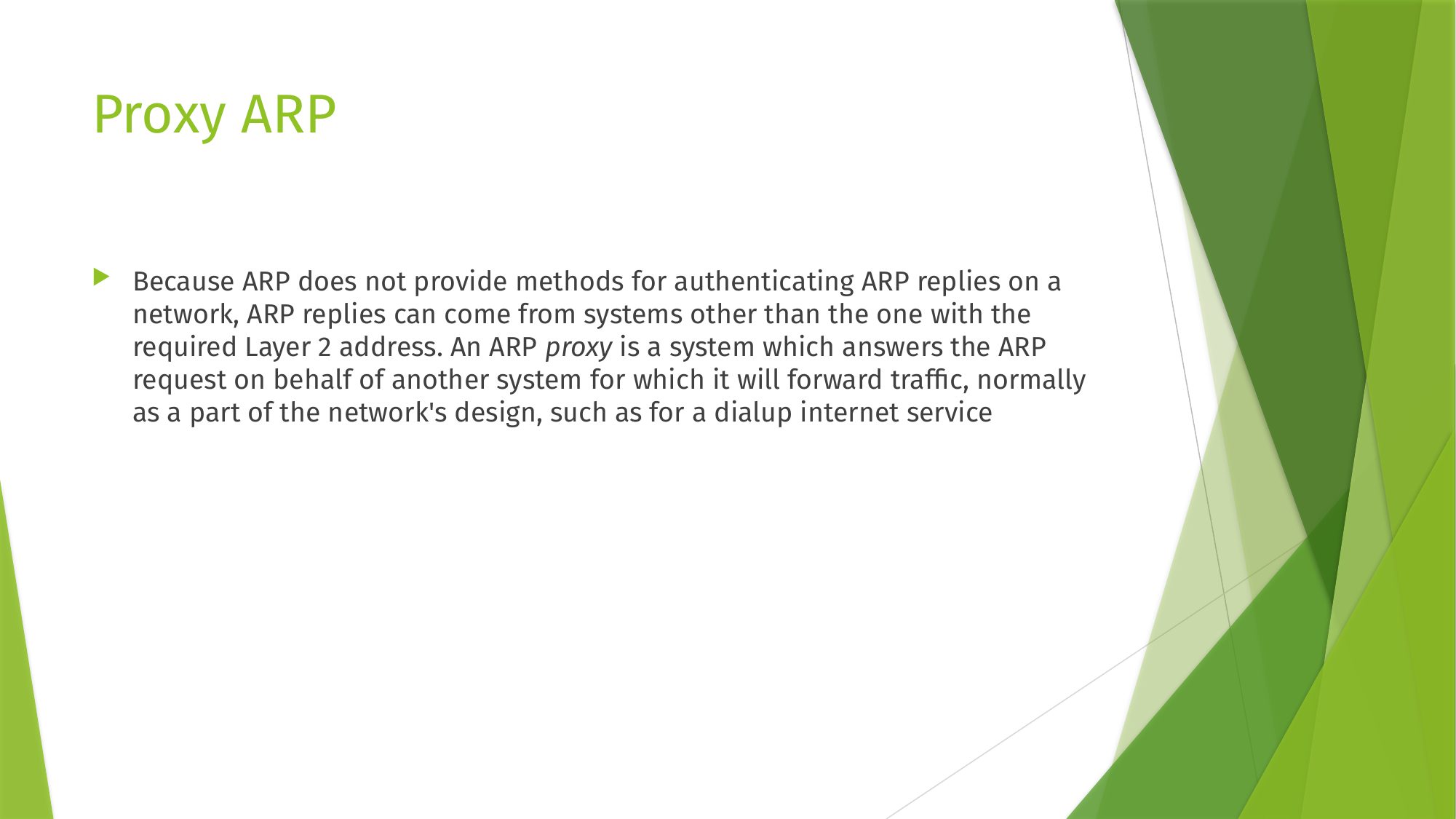

# Proxy ARP
Because ARP does not provide methods for authenticating ARP replies on a network, ARP replies can come from systems other than the one with the required Layer 2 address. An ARP proxy is a system which answers the ARP request on behalf of another system for which it will forward traffic, normally as a part of the network's design, such as for a dialup internet service